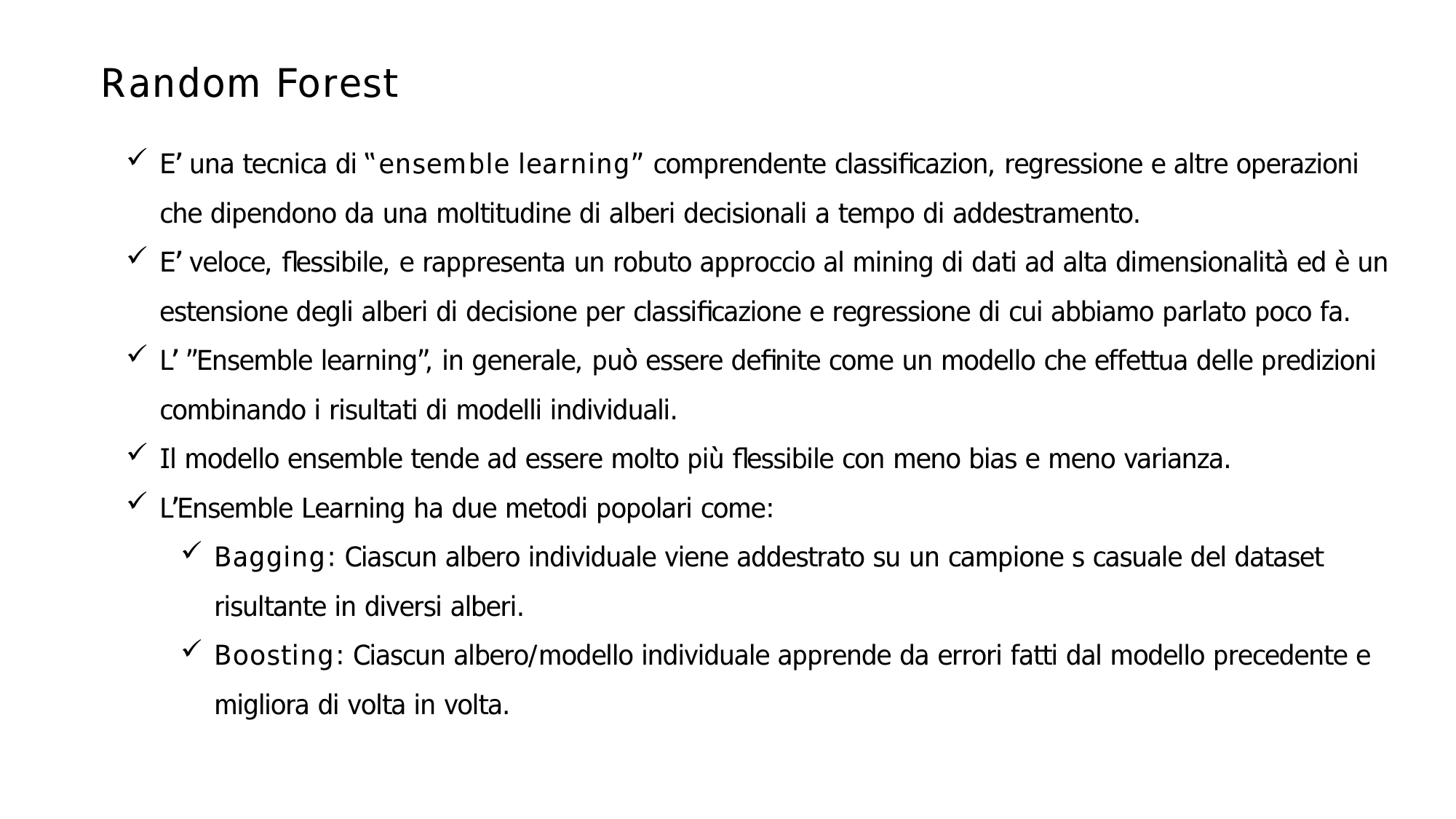

Random Forest
E’ una tecnica di “ensemble learning” comprendente classificazion, regressione e altre operazioni che dipendono da una moltitudine di alberi decisionali a tempo di addestramento.
E’ veloce, flessibile, e rappresenta un robuto approccio al mining di dati ad alta dimensionalità ed è un estensione degli alberi di decisione per classificazione e regressione di cui abbiamo parlato poco fa.
L’ ”Ensemble learning”, in generale, può essere definite come un modello che effettua delle predizioni combinando i risultati di modelli individuali.
Il modello ensemble tende ad essere molto più flessibile con meno bias e meno varianza.
L’Ensemble Learning ha due metodi popolari come:
Bagging: Ciascun albero individuale viene addestrato su un campione s casuale del dataset risultante in diversi alberi.
Boosting: Ciascun albero/modello individuale apprende da errori fatti dal modello precedente e migliora di volta in volta.